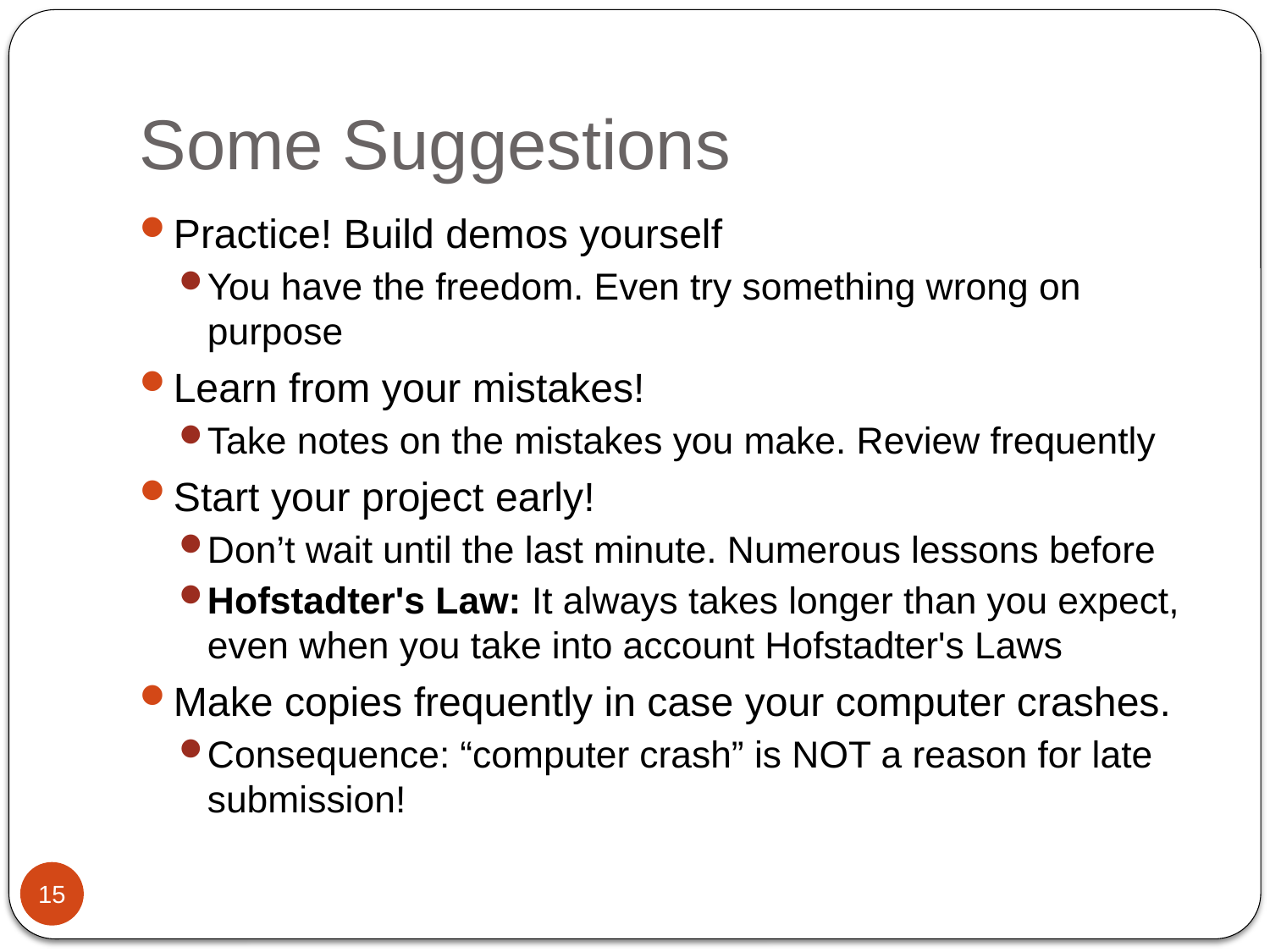

# Some Suggestions
Practice! Build demos yourself
You have the freedom. Even try something wrong on purpose
Learn from your mistakes!
Take notes on the mistakes you make. Review frequently
Start your project early!
Don’t wait until the last minute. Numerous lessons before
Hofstadter's Law: It always takes longer than you expect, even when you take into account Hofstadter's Laws
Make copies frequently in case your computer crashes.
Consequence: “computer crash” is NOT a reason for late submission!

15